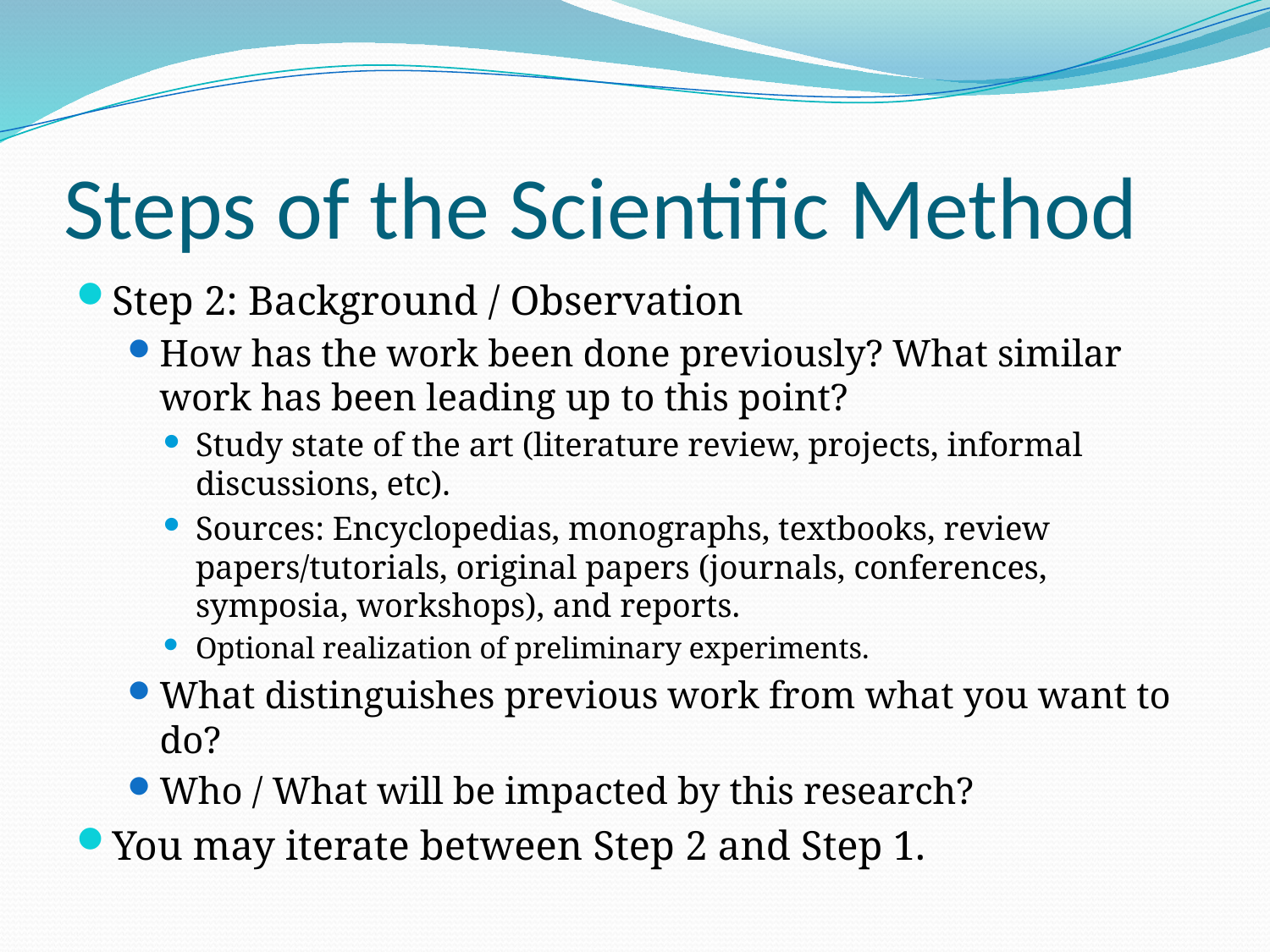

# Steps of the Scientific Method
Step 2: Background / Observation
How has the work been done previously? What similar work has been leading up to this point?
Study state of the art (literature review, projects, informal discussions, etc).
Sources: Encyclopedias, monographs, textbooks, review papers/tutorials, original papers (journals, conferences, symposia, workshops), and reports.
Optional realization of preliminary experiments.
What distinguishes previous work from what you want to do?
Who / What will be impacted by this research?
You may iterate between Step 2 and Step 1.